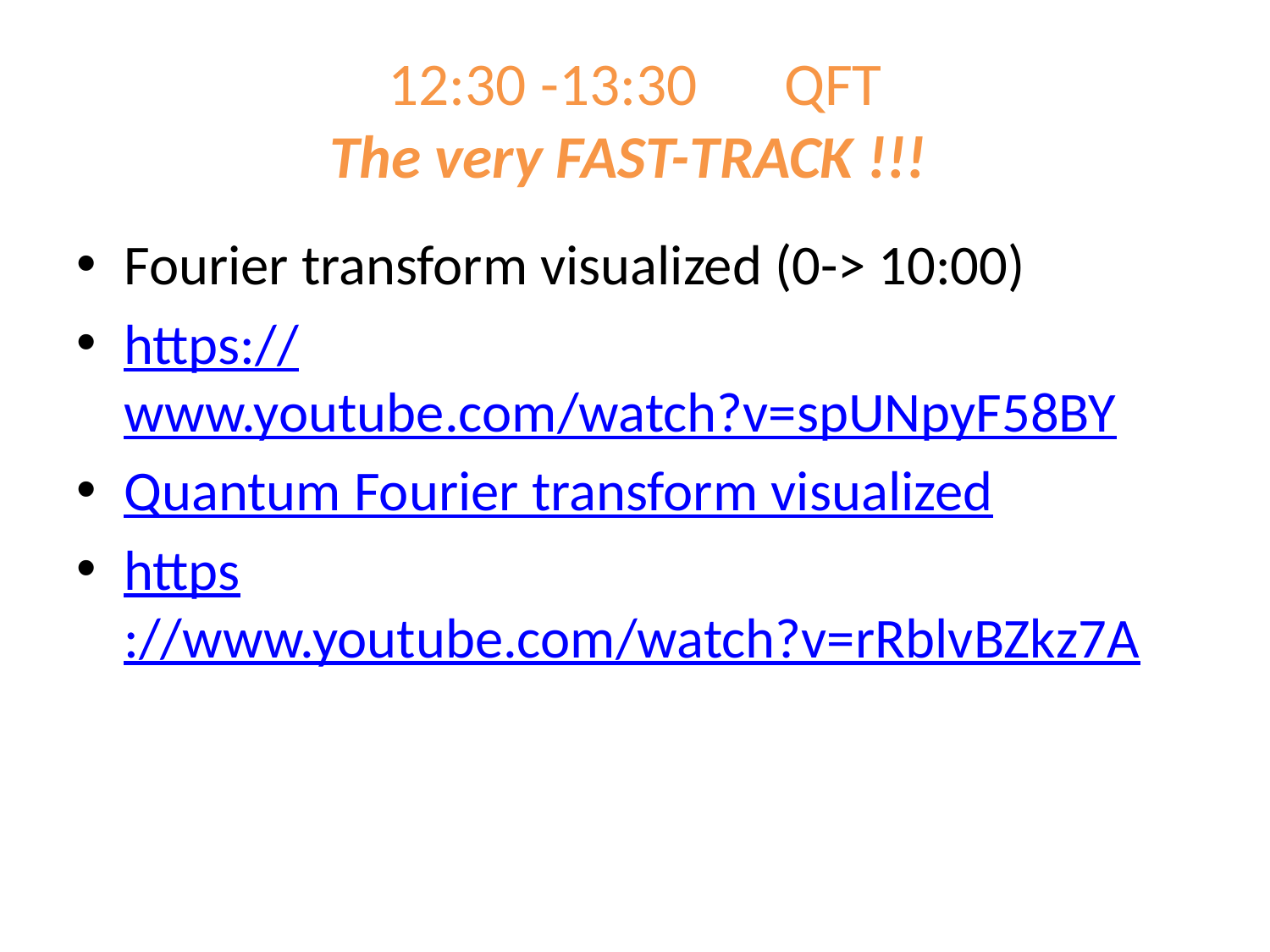

# 12:30 -13:30 	QFT The very FAST-TRACK !!!
Fourier transform visualized (0-> 10:00)
https://www.youtube.com/watch?v=spUNpyF58BY
Quantum Fourier transform visualized
https://www.youtube.com/watch?v=rRblvBZkz7A